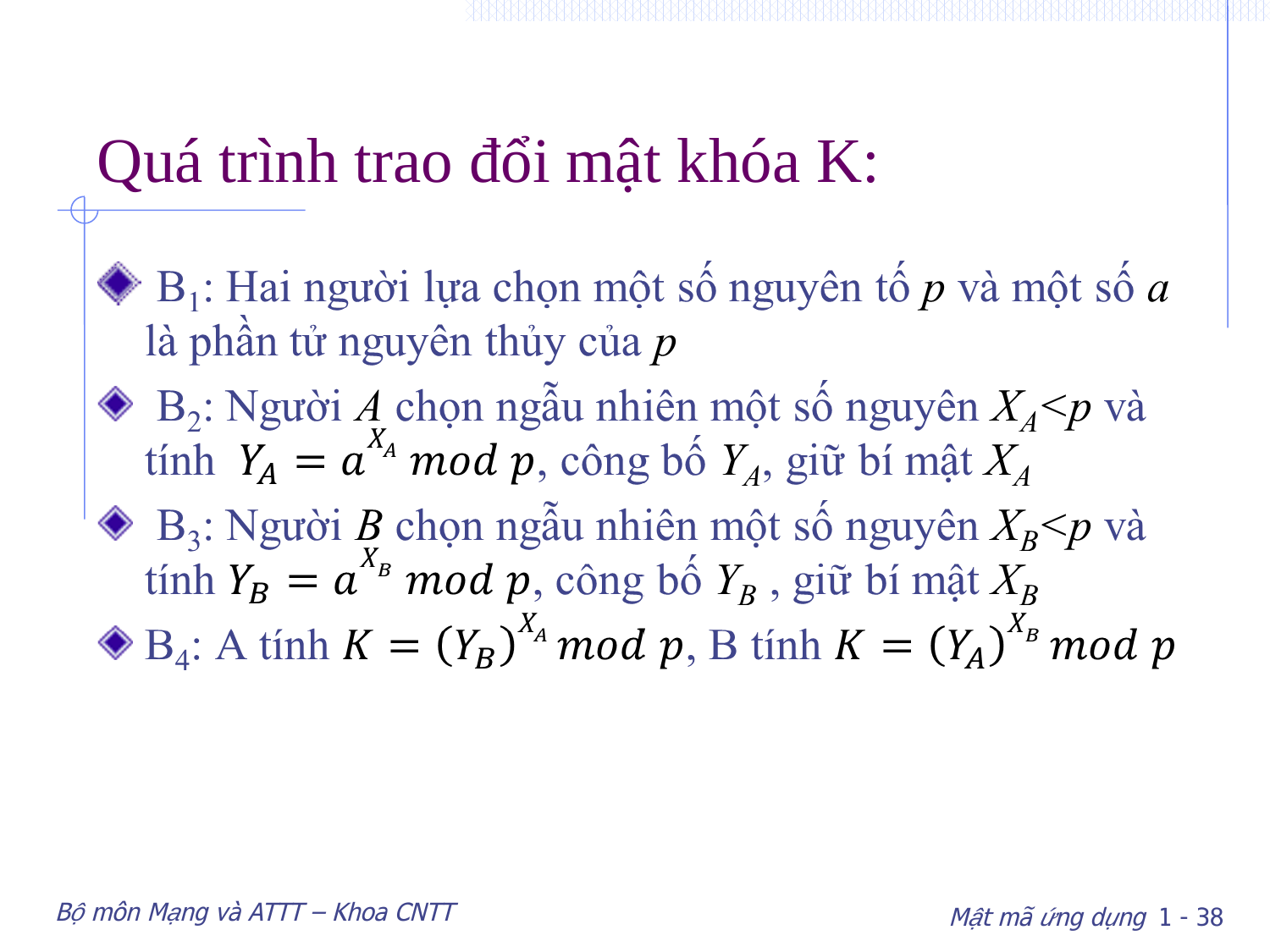

# Quá trình trao đổi mật khóa K:

Bộ môn Mạng và ATTT – Khoa CNTT